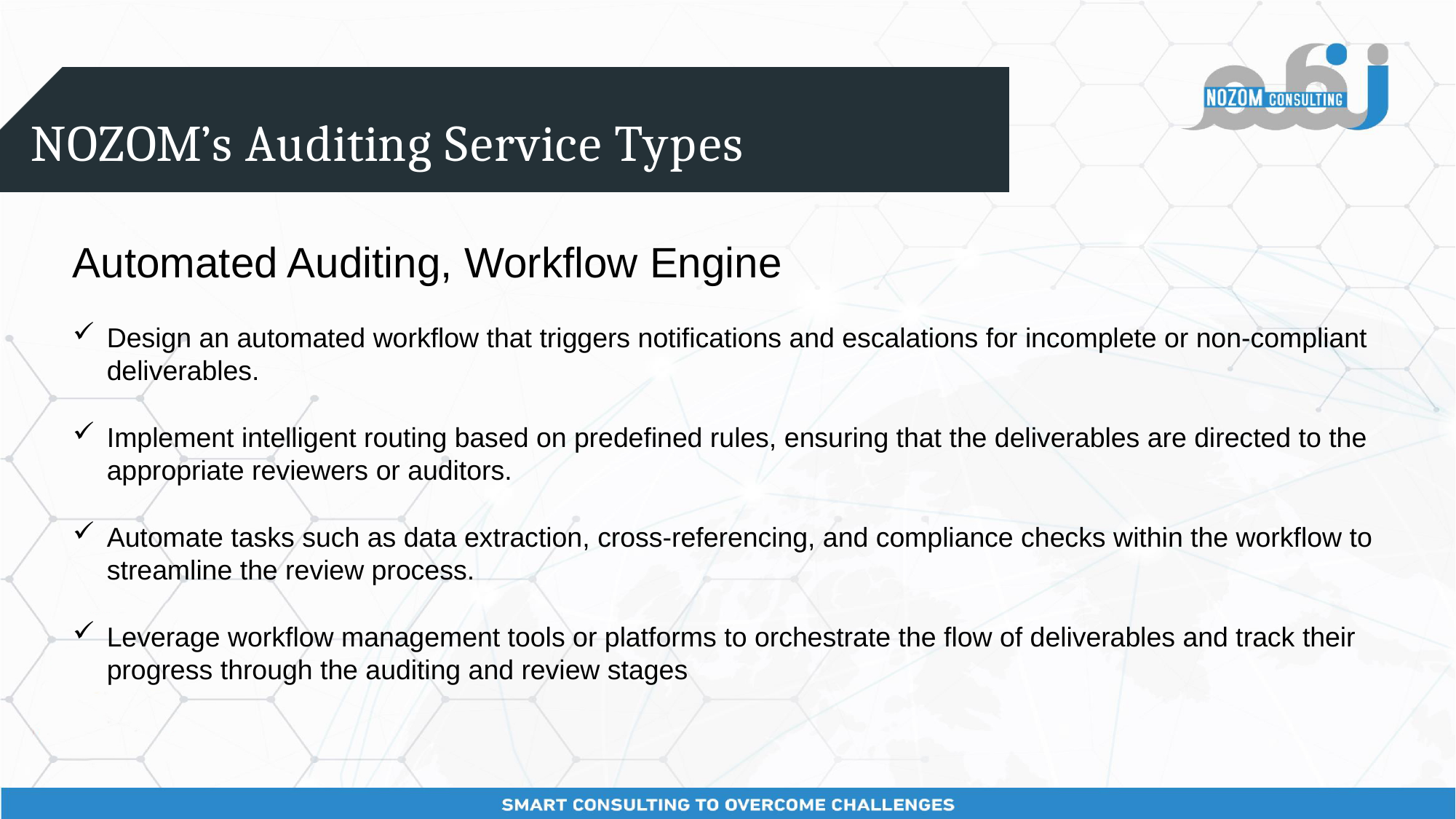

# NOZOM’s Auditing Service Types
Automated Auditing, Workflow Engine
Design an automated workflow that triggers notifications and escalations for incomplete or non-compliant deliverables.
Implement intelligent routing based on predefined rules, ensuring that the deliverables are directed to the appropriate reviewers or auditors.
Automate tasks such as data extraction, cross-referencing, and compliance checks within the workflow to streamline the review process.
Leverage workflow management tools or platforms to orchestrate the flow of deliverables and track their progress through the auditing and review stages